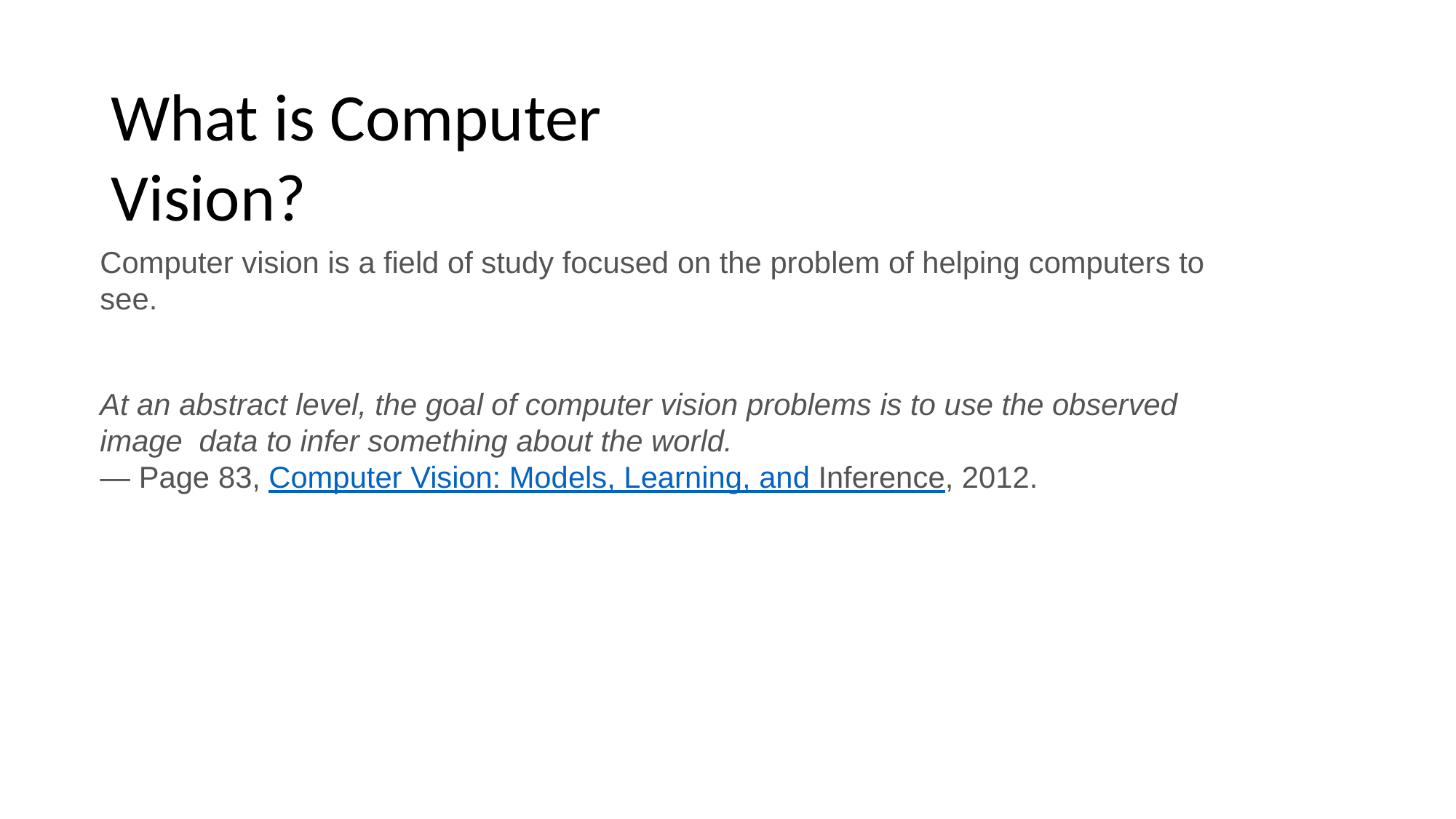

# What is Computer Vision?
Computer vision is a field of study focused on the problem of helping computers to see.
At an abstract level, the goal of computer vision problems is to use the observed image  data to infer something about the world.
— Page 83, Computer Vision: Models, Learning, and Inference, 2012.